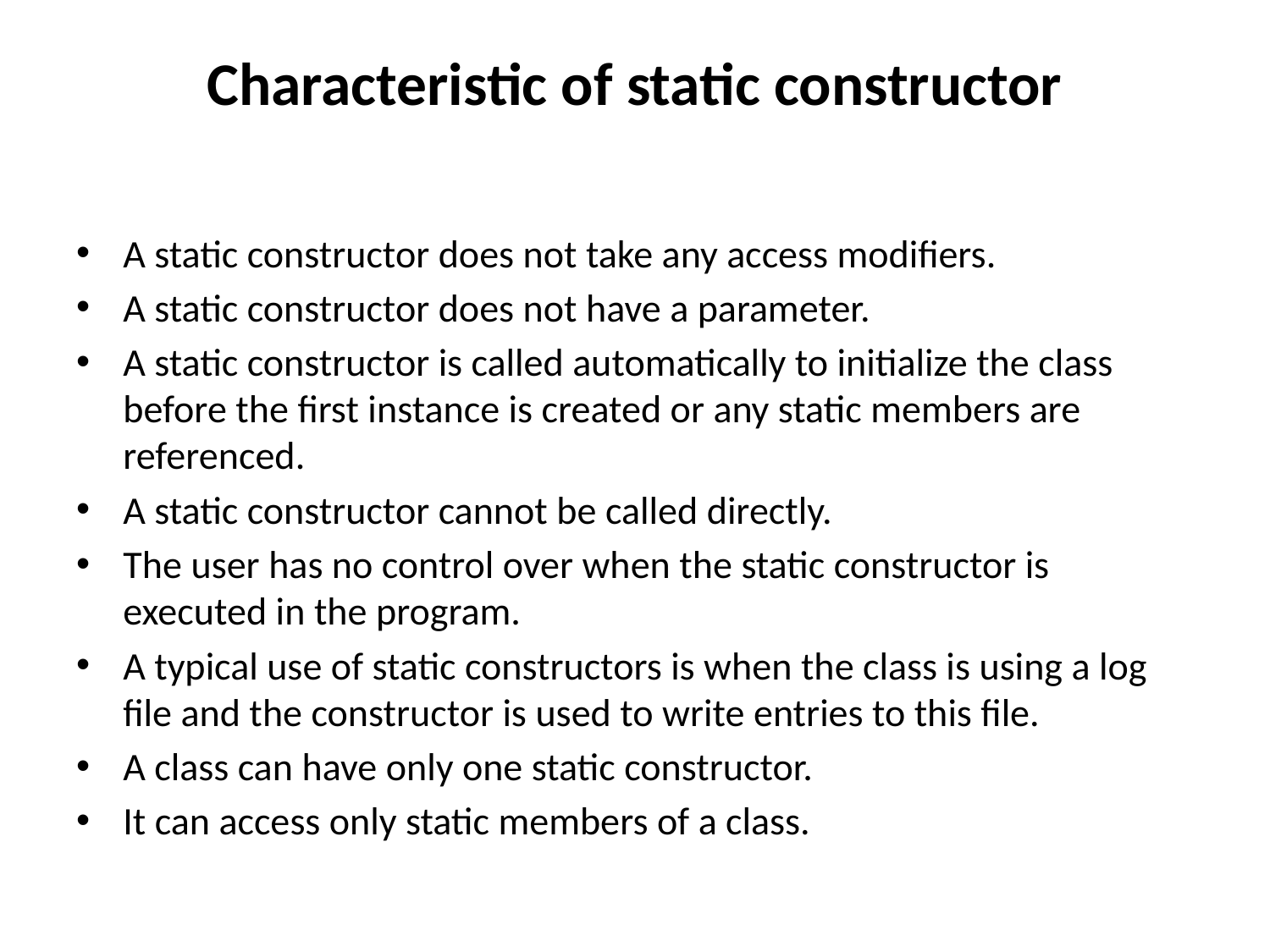

# Characteristic of static constructor
A static constructor does not take any access modifiers.
A static constructor does not have a parameter.
A static constructor is called automatically to initialize the class before the first instance is created or any static members are referenced.
A static constructor cannot be called directly.
The user has no control over when the static constructor is executed in the program.
A typical use of static constructors is when the class is using a log file and the constructor is used to write entries to this file.
A class can have only one static constructor.
It can access only static members of a class.